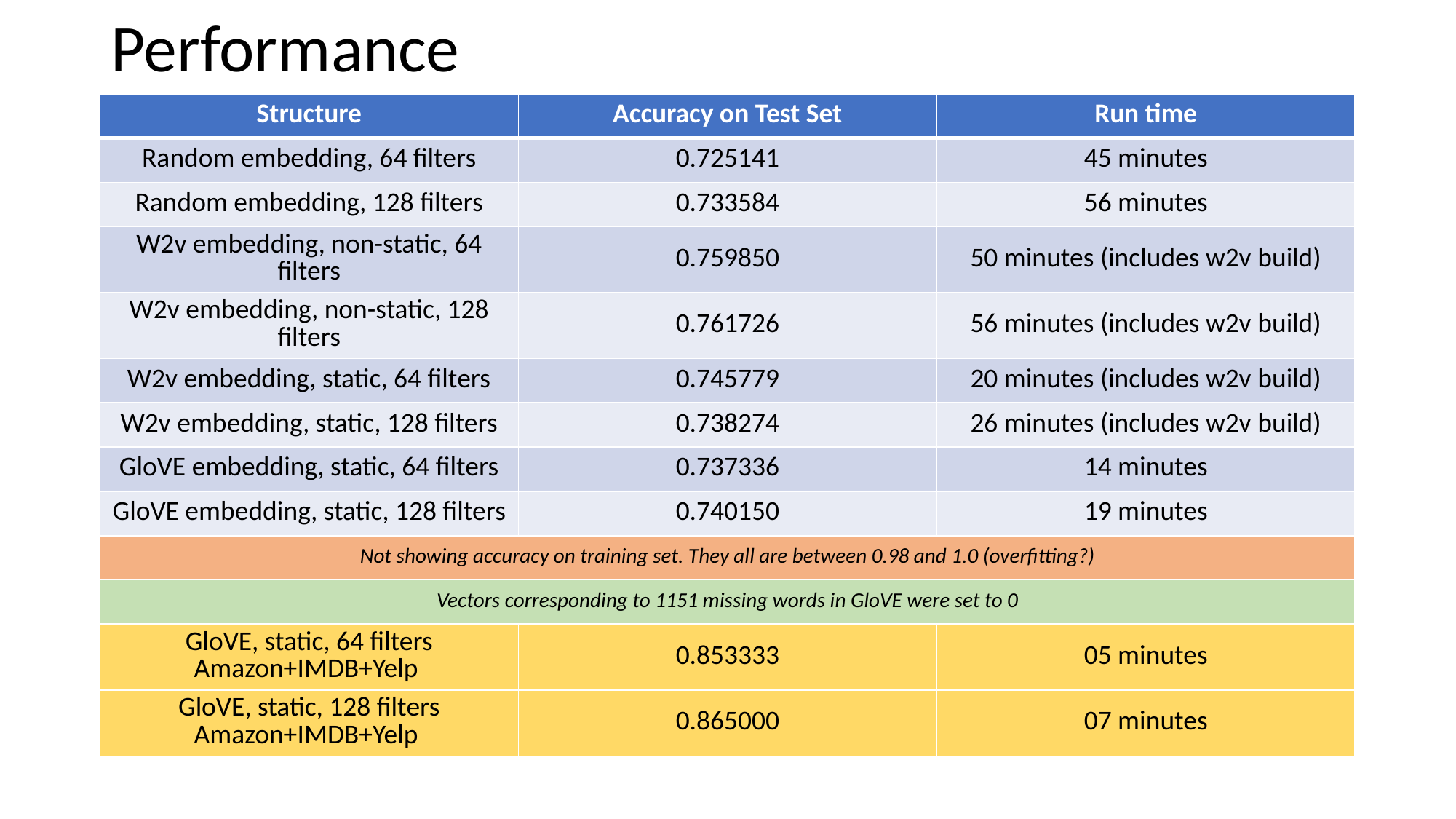

# Performance
| Structure | Accuracy on Test Set | Run time |
| --- | --- | --- |
| Random embedding, 64 filters | 0.725141 | 45 minutes |
| Random embedding, 128 filters | 0.733584 | 56 minutes |
| W2v embedding, non-static, 64 filters | 0.759850 | 50 minutes (includes w2v build) |
| W2v embedding, non-static, 128 filters | 0.761726 | 56 minutes (includes w2v build) |
| W2v embedding, static, 64 filters | 0.745779 | 20 minutes (includes w2v build) |
| W2v embedding, static, 128 filters | 0.738274 | 26 minutes (includes w2v build) |
| GloVE embedding, static, 64 filters | 0.737336 | 14 minutes |
| GloVE embedding, static, 128 filters | 0.740150 | 19 minutes |
| Not showing accuracy on training set. They all are between 0.98 and 1.0 (overfitting?) |  |  |
| Vectors corresponding to 1151 missing words in GloVE were set to 0 |  |  |
| GloVE, static, 64 filters Amazon+IMDB+Yelp | 0.853333 | 05 minutes |
| GloVE, static, 128 filters Amazon+IMDB+Yelp | 0.865000 | 07 minutes |